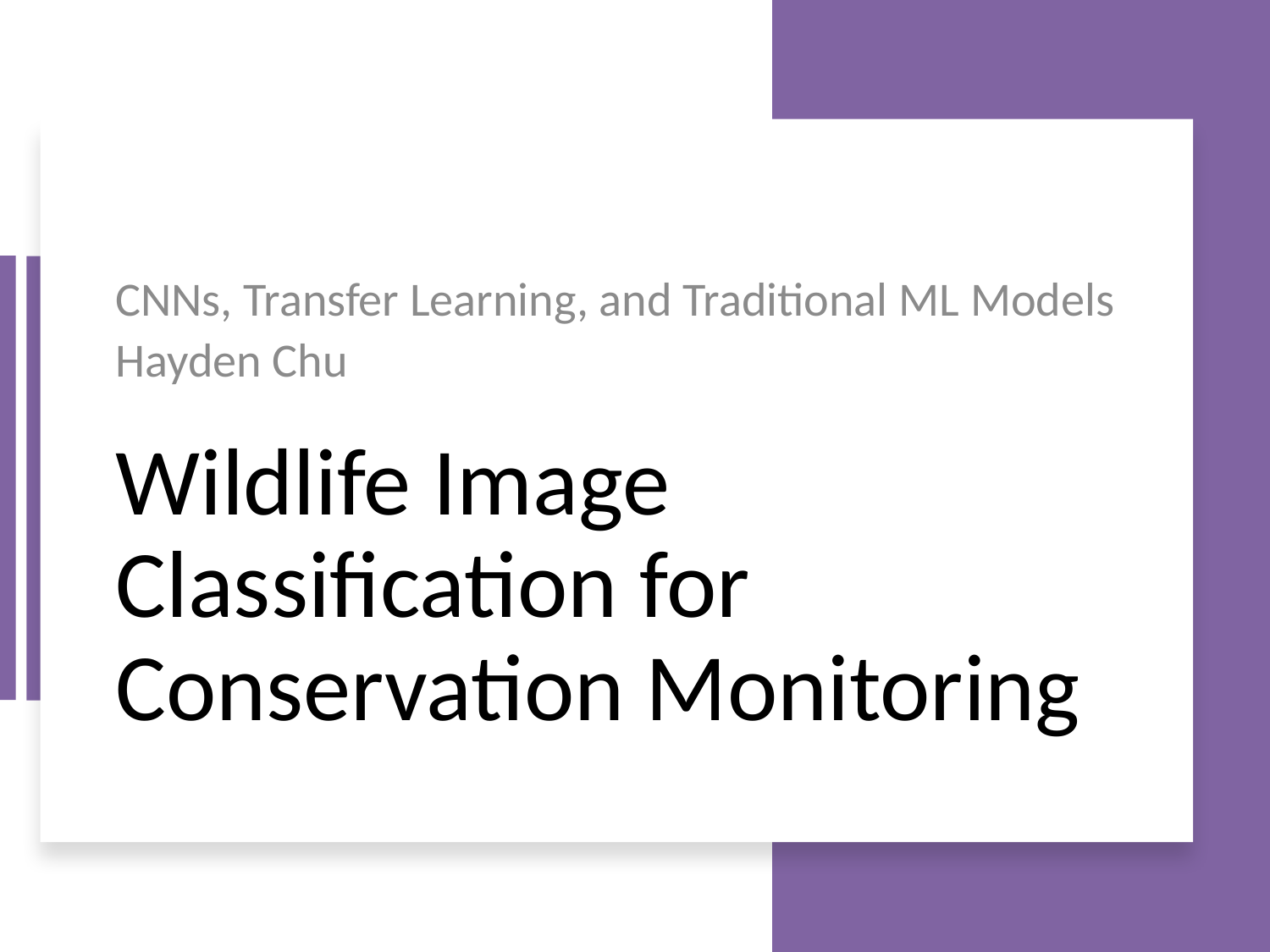

CNNs, Transfer Learning, and Traditional ML Models
Hayden Chu

# Wildlife Image Classification for Conservation Monitoring